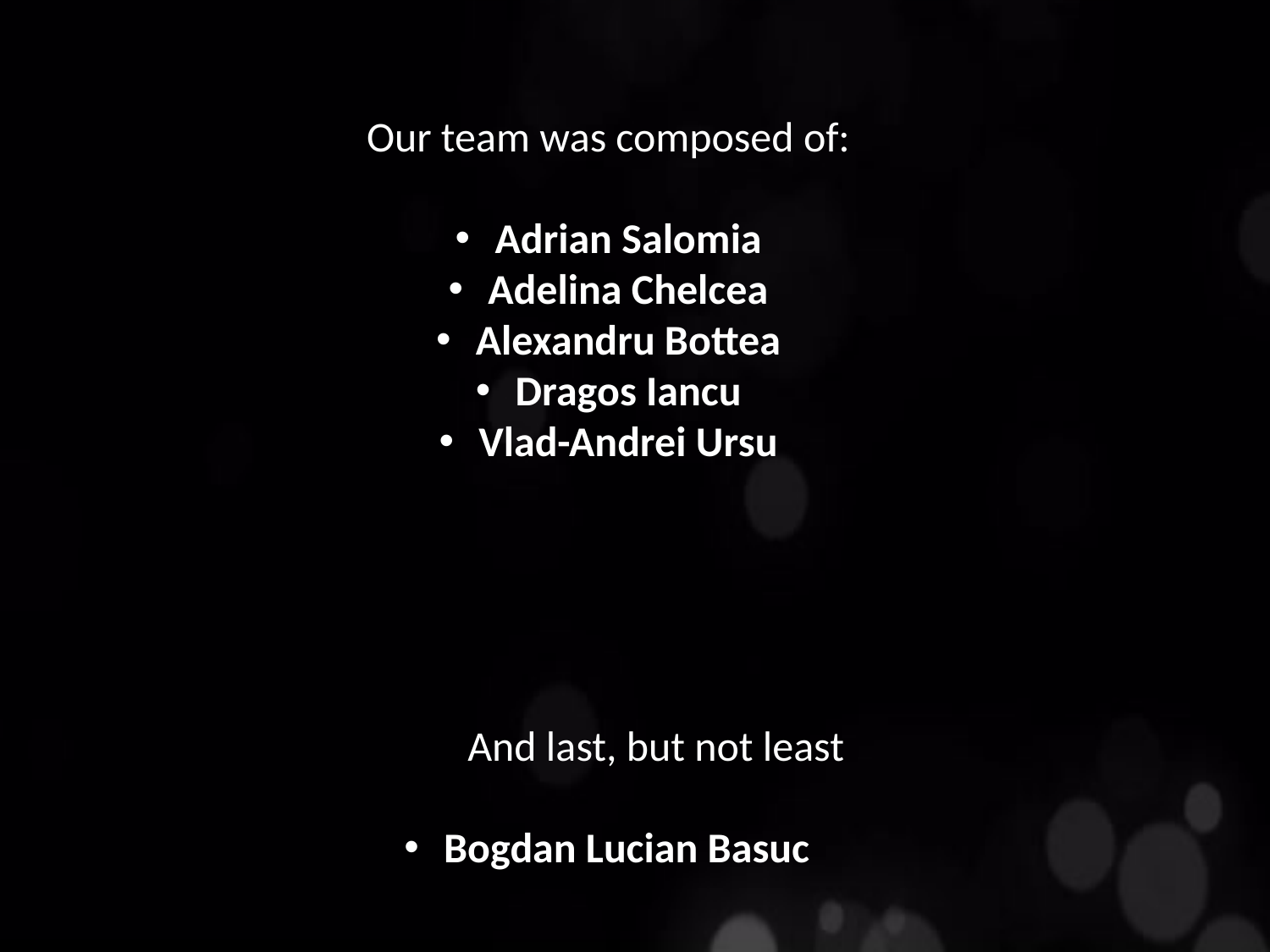

Our team was composed of:

Adrian Salomia
Adelina Chelcea
Alexandru Bottea
Dragos Iancu
Vlad-Andrei Ursu

And last, but not least

Bogdan Lucian Basuc